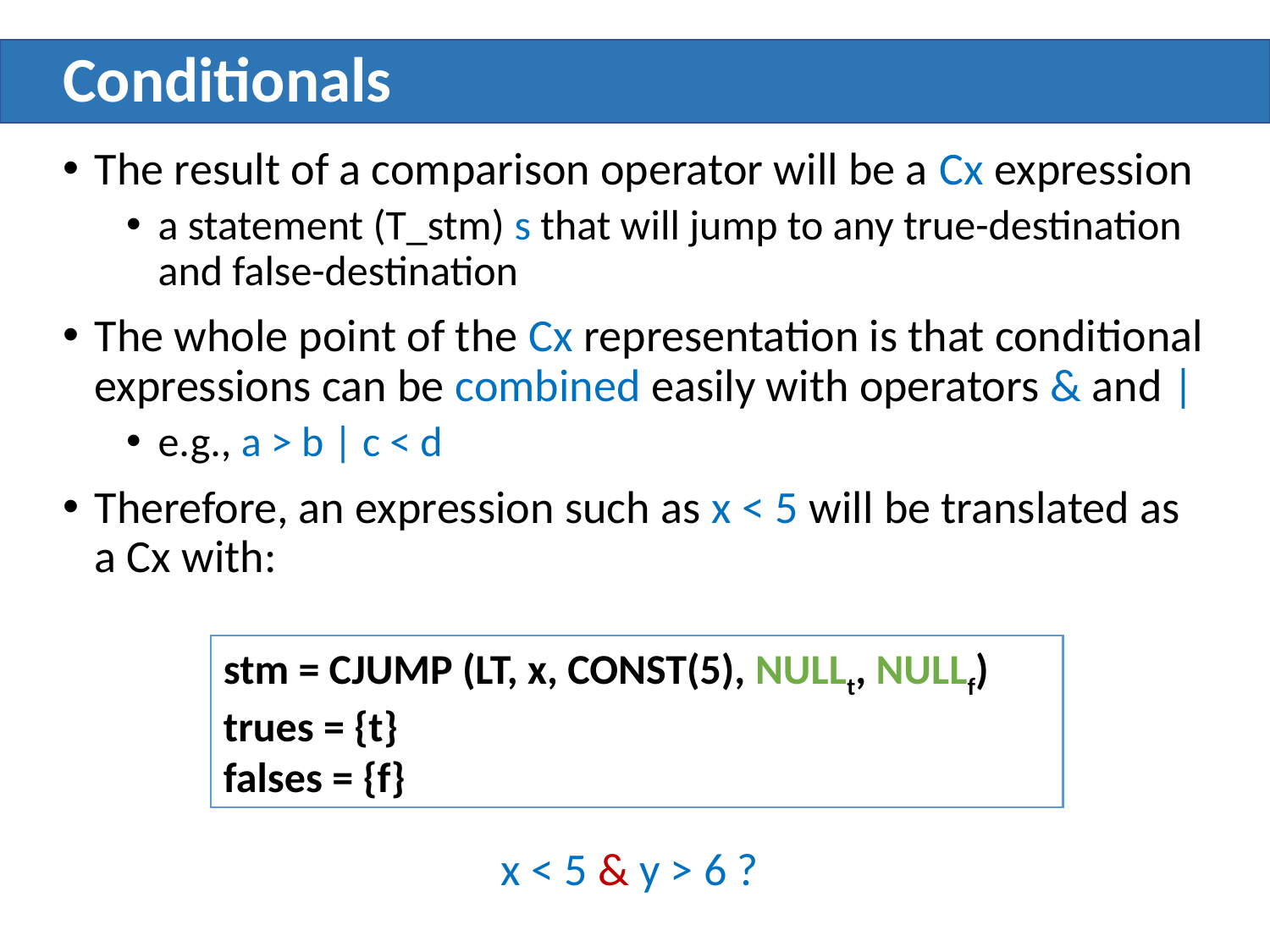

# Conditionals
The result of a comparison operator will be a Cx expression
a statement (T_stm) s that will jump to any true-destination and false-destination
The whole point of the Cx representation is that conditional expressions can be combined easily with operators & and |
e.g., a > b | c < d
Therefore, an expression such as x < 5 will be translated as a Cx with:
stm = CJUMP (LT, x, CONST(5), NULLt, NULLf)
trues = {t}
falses = {f}
x < 5 & y > 6 ?